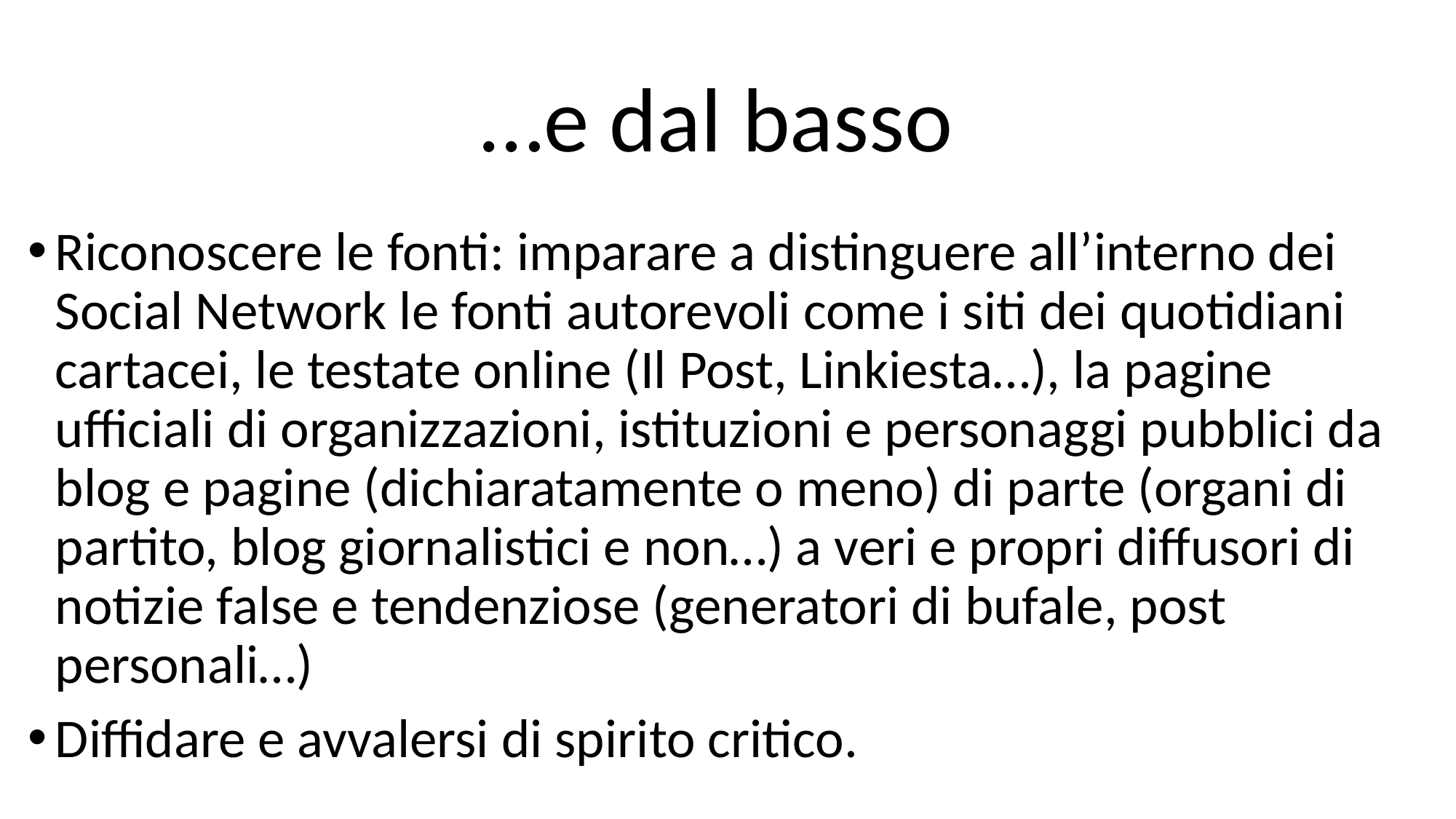

# …e dal basso
Riconoscere le fonti: imparare a distinguere all’interno dei Social Network le fonti autorevoli come i siti dei quotidiani cartacei, le testate online (Il Post, Linkiesta…), la pagine ufficiali di organizzazioni, istituzioni e personaggi pubblici da blog e pagine (dichiaratamente o meno) di parte (organi di partito, blog giornalistici e non…) a veri e propri diffusori di notizie false e tendenziose (generatori di bufale, post personali…)
Diffidare e avvalersi di spirito critico.